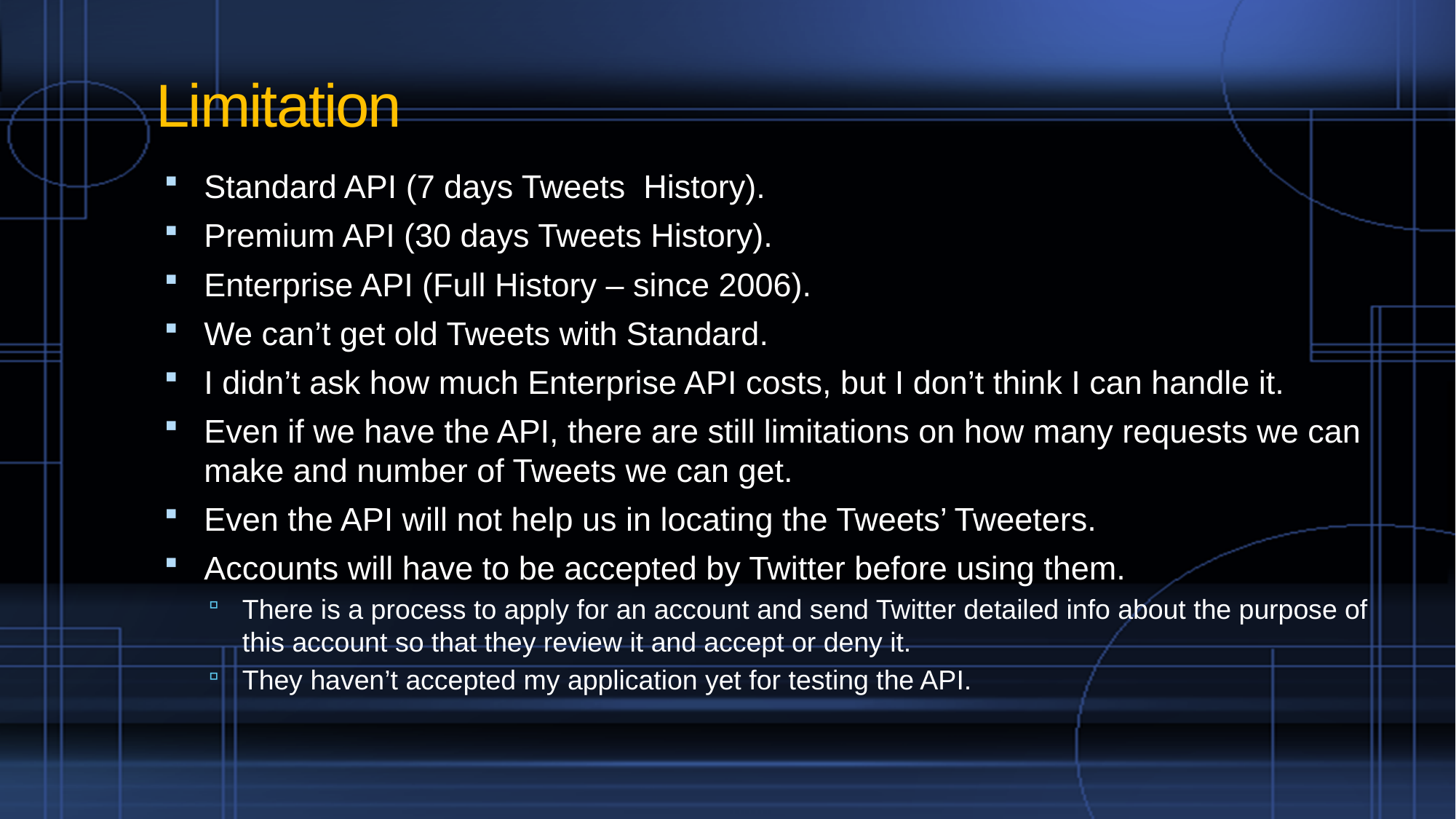

# Limitation
Standard API (7 days Tweets  History).
Premium API (30 days Tweets History).
Enterprise API (Full History – since 2006).
We can’t get old Tweets with Standard.
I didn’t ask how much Enterprise API costs, but I don’t think I can handle it.
Even if we have the API, there are still limitations on how many requests we can make and number of Tweets we can get.
Even the API will not help us in locating the Tweets’ Tweeters.
Accounts will have to be accepted by Twitter before using them.
There is a process to apply for an account and send Twitter detailed info about the purpose of this account so that they review it and accept or deny it.
They haven’t accepted my application yet for testing the API.